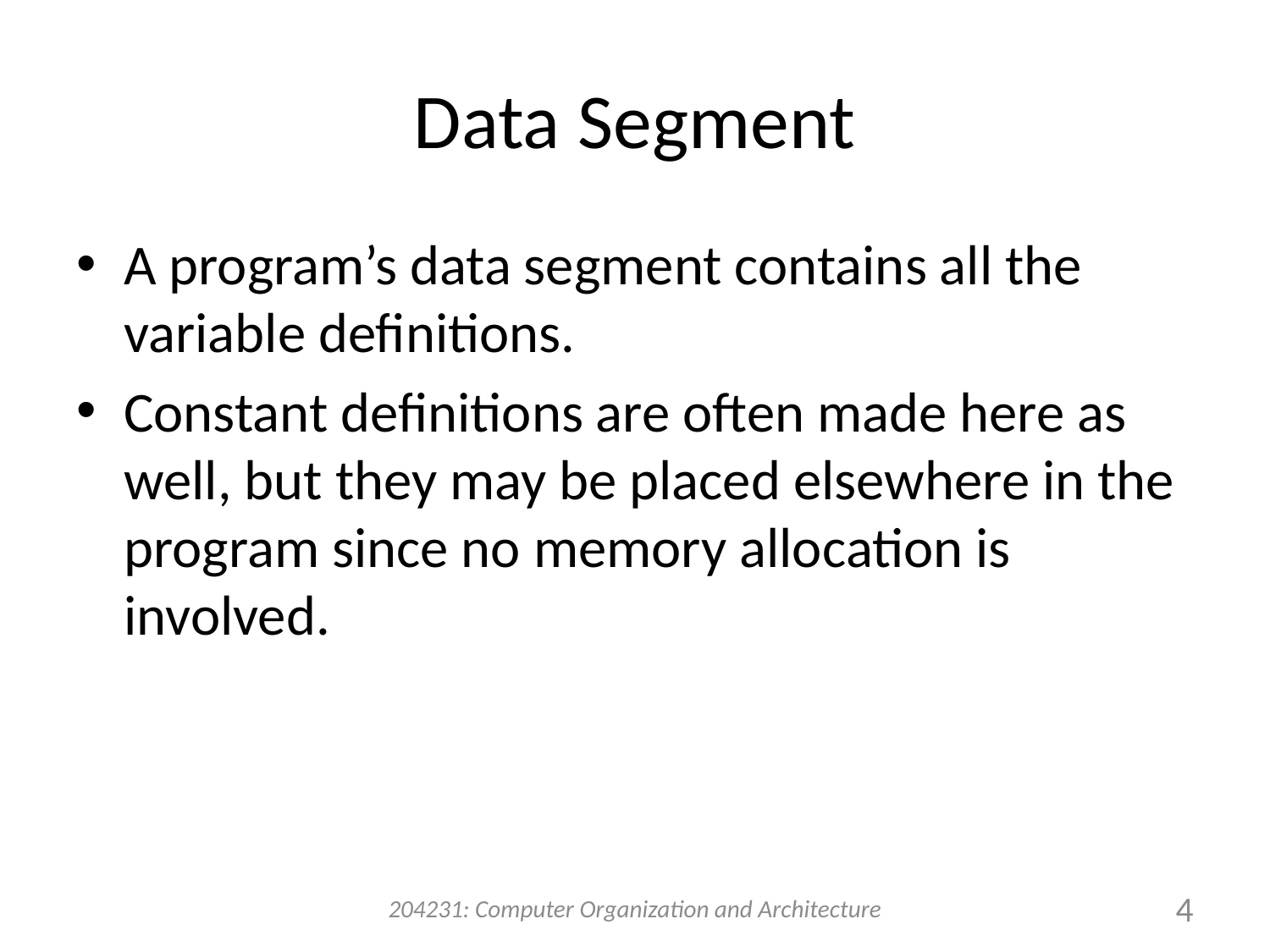

# Data Segment
A program’s data segment contains all the variable definitions.
Constant definitions are often made here as well, but they may be placed elsewhere in the program since no memory allocation is involved.
204231: Computer Organization and Architecture
4